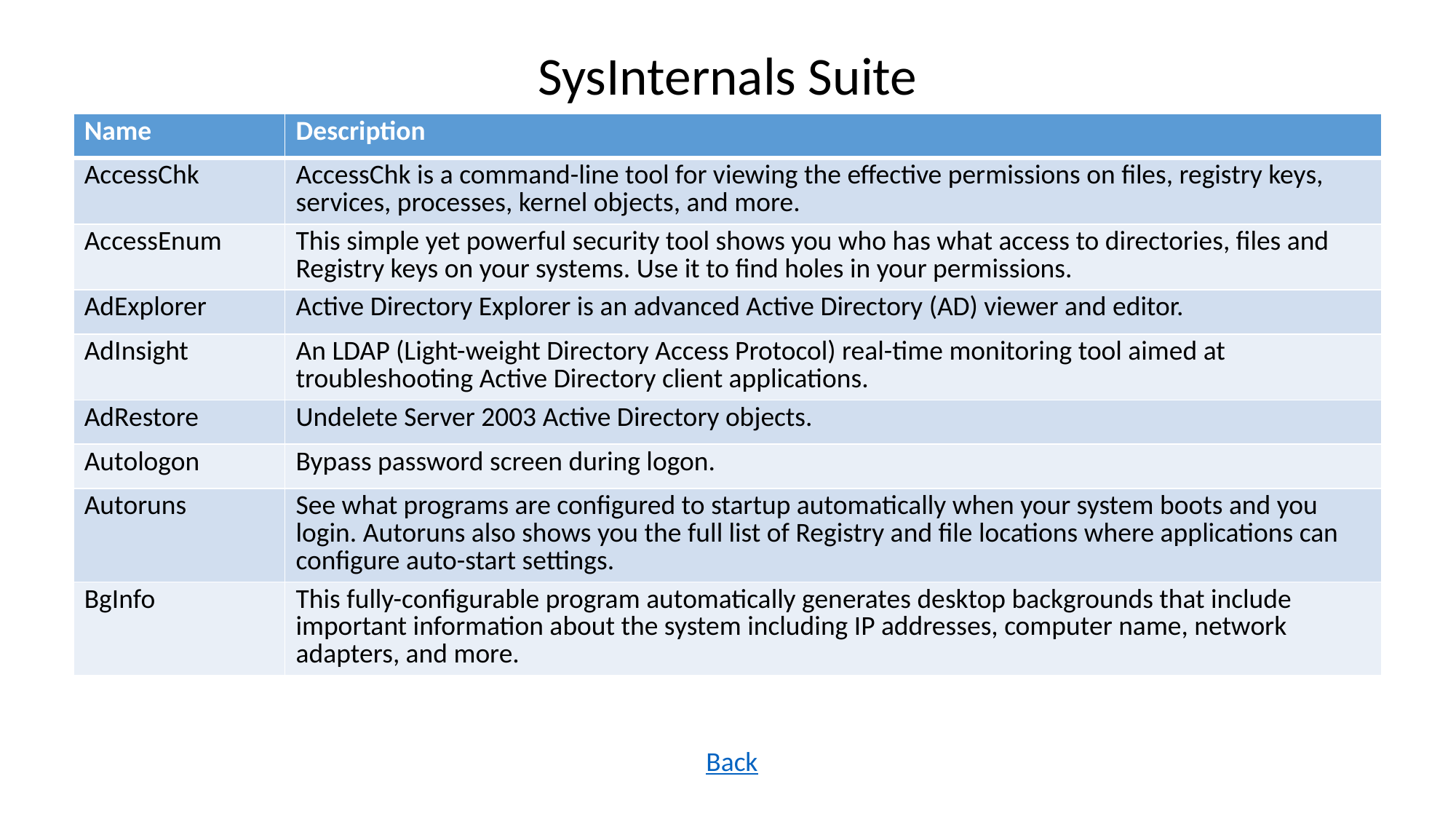

# SysInternals Suite
| Name | Description |
| --- | --- |
| AccessChk | AccessChk is a command-line tool for viewing the effective permissions on files, registry keys, services, processes, kernel objects, and more. |
| AccessEnum | This simple yet powerful security tool shows you who has what access to directories, files and Registry keys on your systems. Use it to find holes in your permissions. |
| AdExplorer | Active Directory Explorer is an advanced Active Directory (AD) viewer and editor. |
| AdInsight | An LDAP (Light-weight Directory Access Protocol) real-time monitoring tool aimed at troubleshooting Active Directory client applications. |
| AdRestore | Undelete Server 2003 Active Directory objects. |
| Autologon | Bypass password screen during logon. |
| Autoruns | See what programs are configured to startup automatically when your system boots and you login. Autoruns also shows you the full list of Registry and file locations where applications can configure auto-start settings. |
| BgInfo | This fully-configurable program automatically generates desktop backgrounds that include important information about the system including IP addresses, computer name, network adapters, and more. |
Back